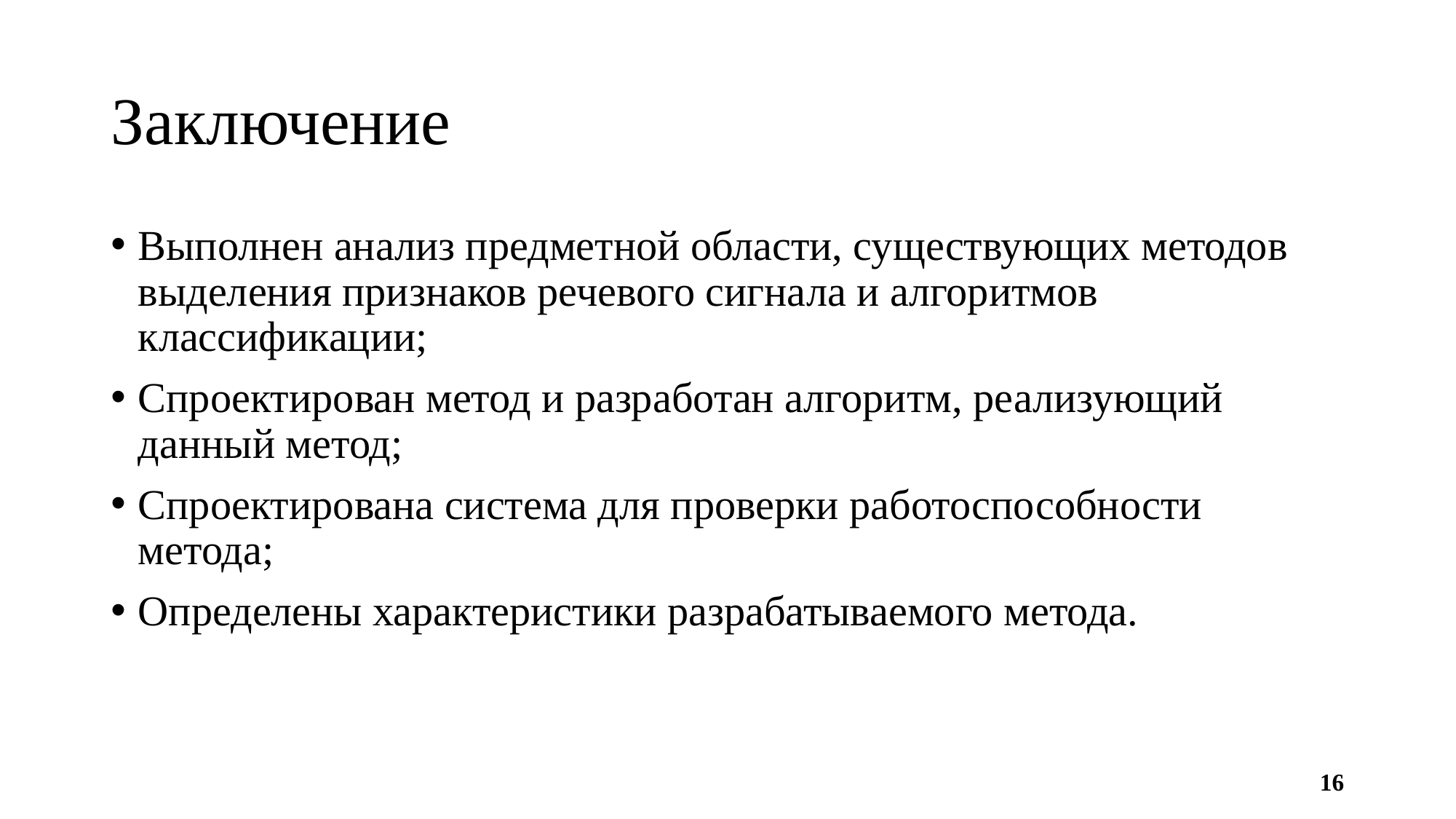

# Заключение
Выполнен анализ предметной области, существующих методов выделения признаков речевого сигнала и алгоритмов классификации;
Спроектирован метод и разработан алгоритм, реализующий данный метод;
Спроектирована система для проверки работоспособности метода;
Определены характеристики разрабатываемого метода.
16